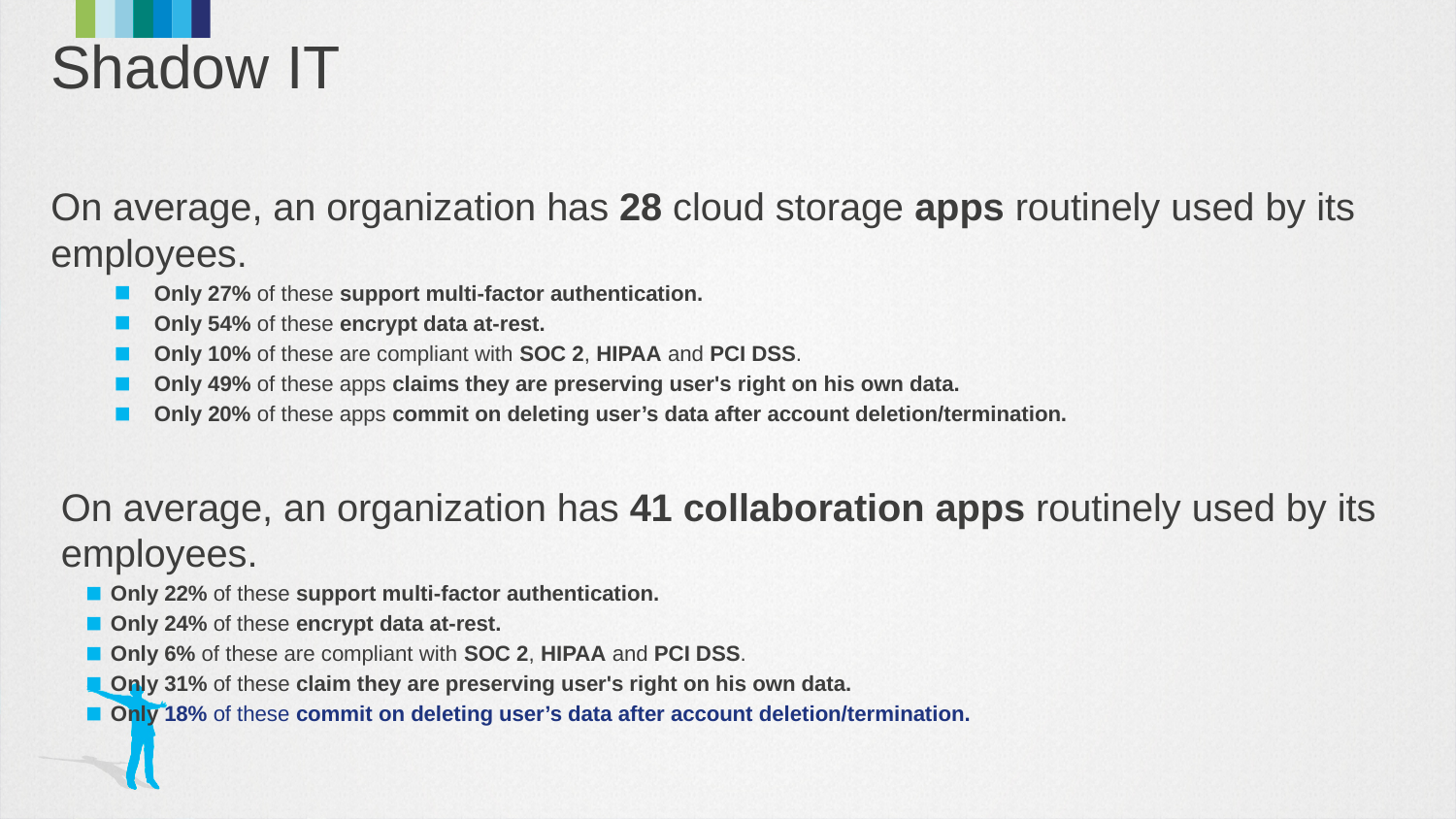

Shadow IT
On average, an organization has 28 cloud storage apps routinely used by its employees.
Only 27% of these support multi-factor authentication.
Only 54% of these encrypt data at-rest.
Only 10% of these are compliant with SOC 2, HIPAA and PCI DSS.
Only 49% of these apps claims they are preserving user's right on his own data.
Only 20% of these apps commit on deleting user’s data after account deletion/termination.

On average, an organization has 41 collaboration apps routinely used by its employees.
Only 22% of these support multi-factor authentication.
Only 24% of these encrypt data at-rest.
Only 6% of these are compliant with SOC 2, HIPAA and PCI DSS.
Only 31% of these claim they are preserving user's right on his own data.
Only 18% of these commit on deleting user’s data after account deletion/termination.